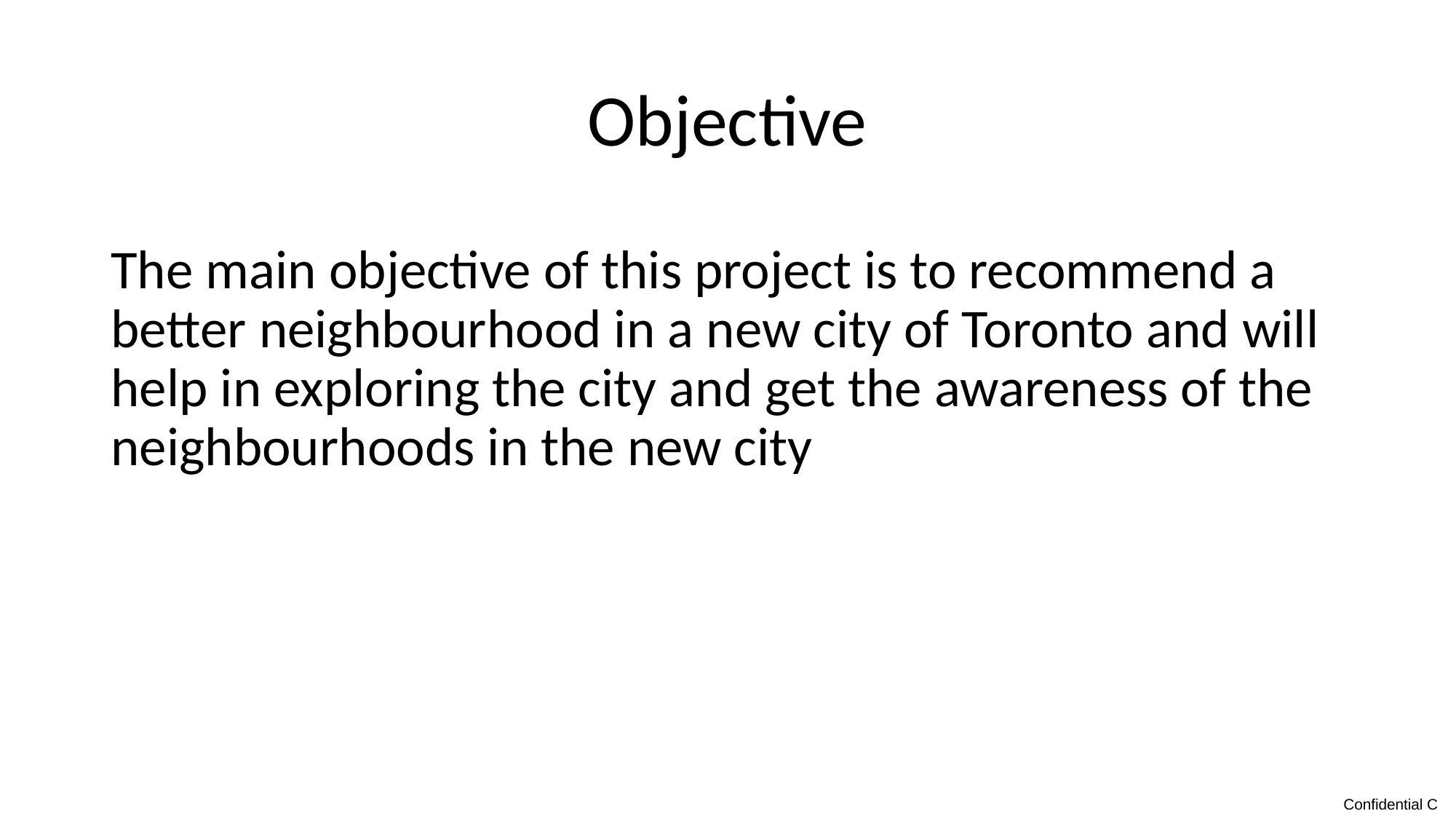

# Objective
The main objective of this project is to recommend a better neighbourhood in a new city of Toronto and will help in exploring the city and get the awareness of the neighbourhoods in the new city